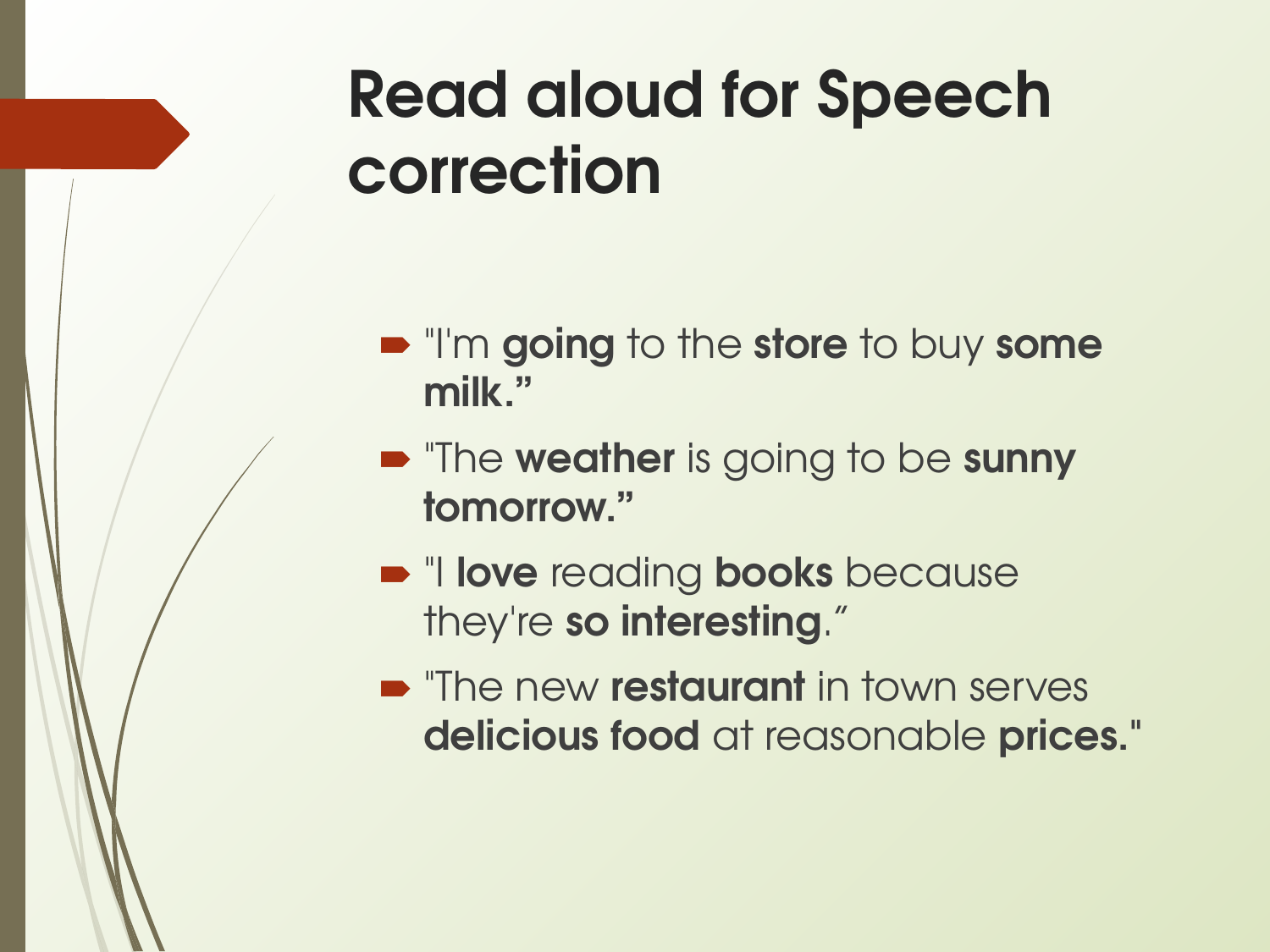

# Read aloud for Speech correction
"I'm going to the store to buy some milk.”
"The weather is going to be sunny tomorrow.”
"I love reading books because they're so interesting.”
"The new restaurant in town serves delicious food at reasonable prices."